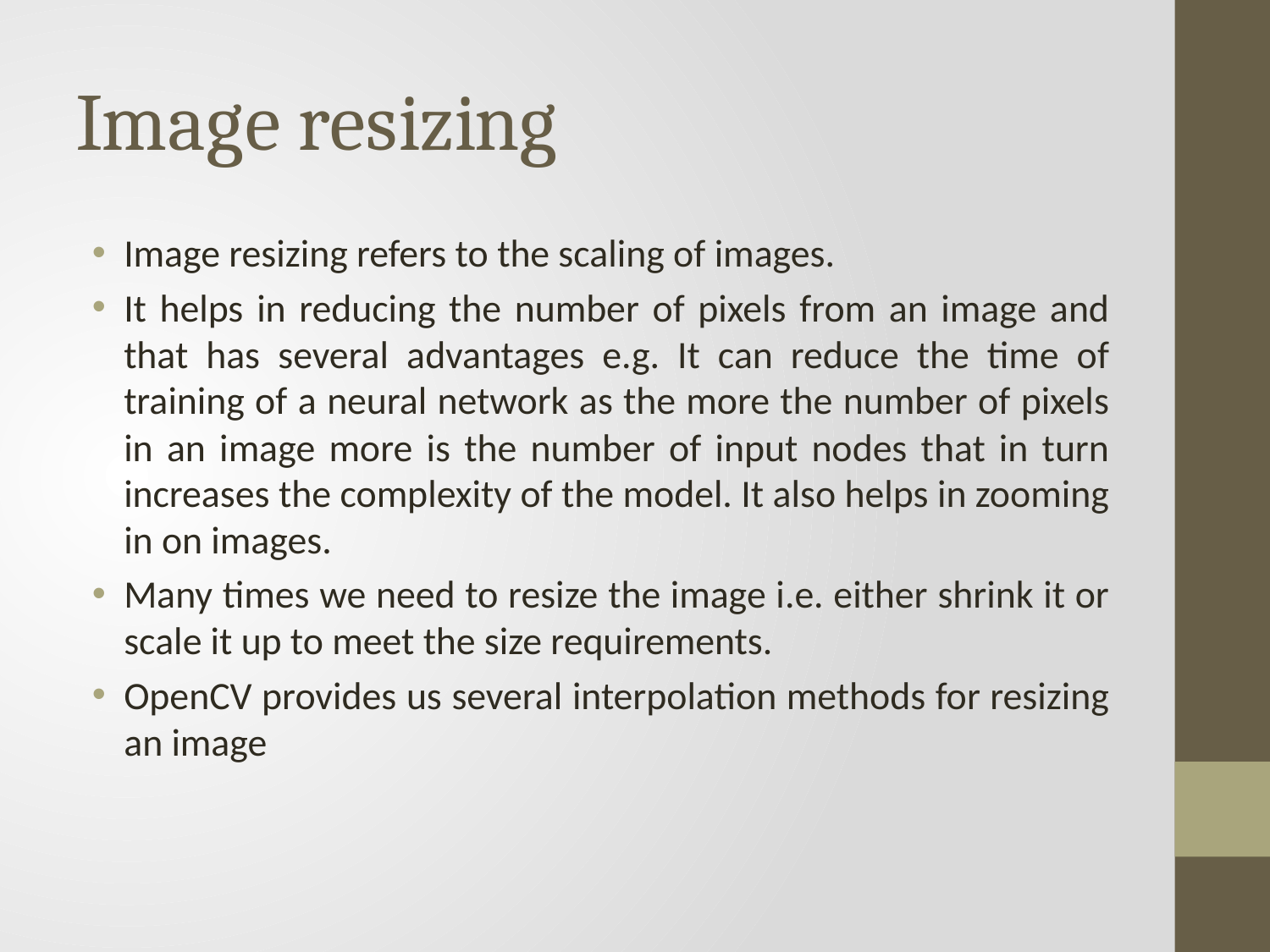

# Image resizing
Image resizing refers to the scaling of images.
It helps in reducing the number of pixels from an image and that has several advantages e.g. It can reduce the time of training of a neural network as the more the number of pixels in an image more is the number of input nodes that in turn increases the complexity of the model. It also helps in zooming in on images.
Many times we need to resize the image i.e. either shrink it or scale it up to meet the size requirements.
OpenCV provides us several interpolation methods for resizing an image